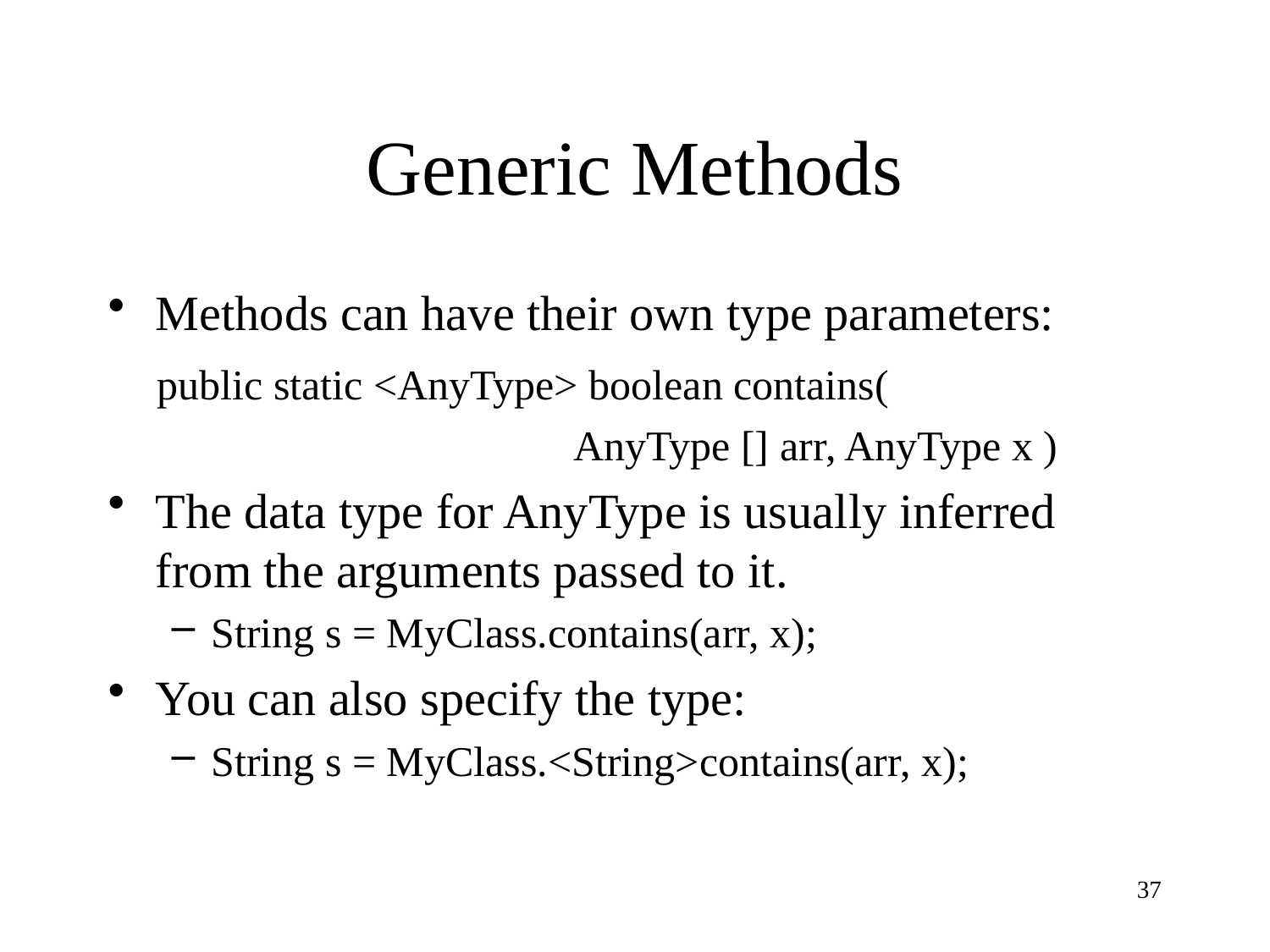

# Generic Methods
Methods can have their own type parameters:
    public static <AnyType> boolean contains(
                                            AnyType [] arr, AnyType x )
The data type for AnyType is usually inferred from the arguments passed to it.
String s = MyClass.contains(arr, x);
You can also specify the type:
String s = MyClass.<String>contains(arr, x);
37